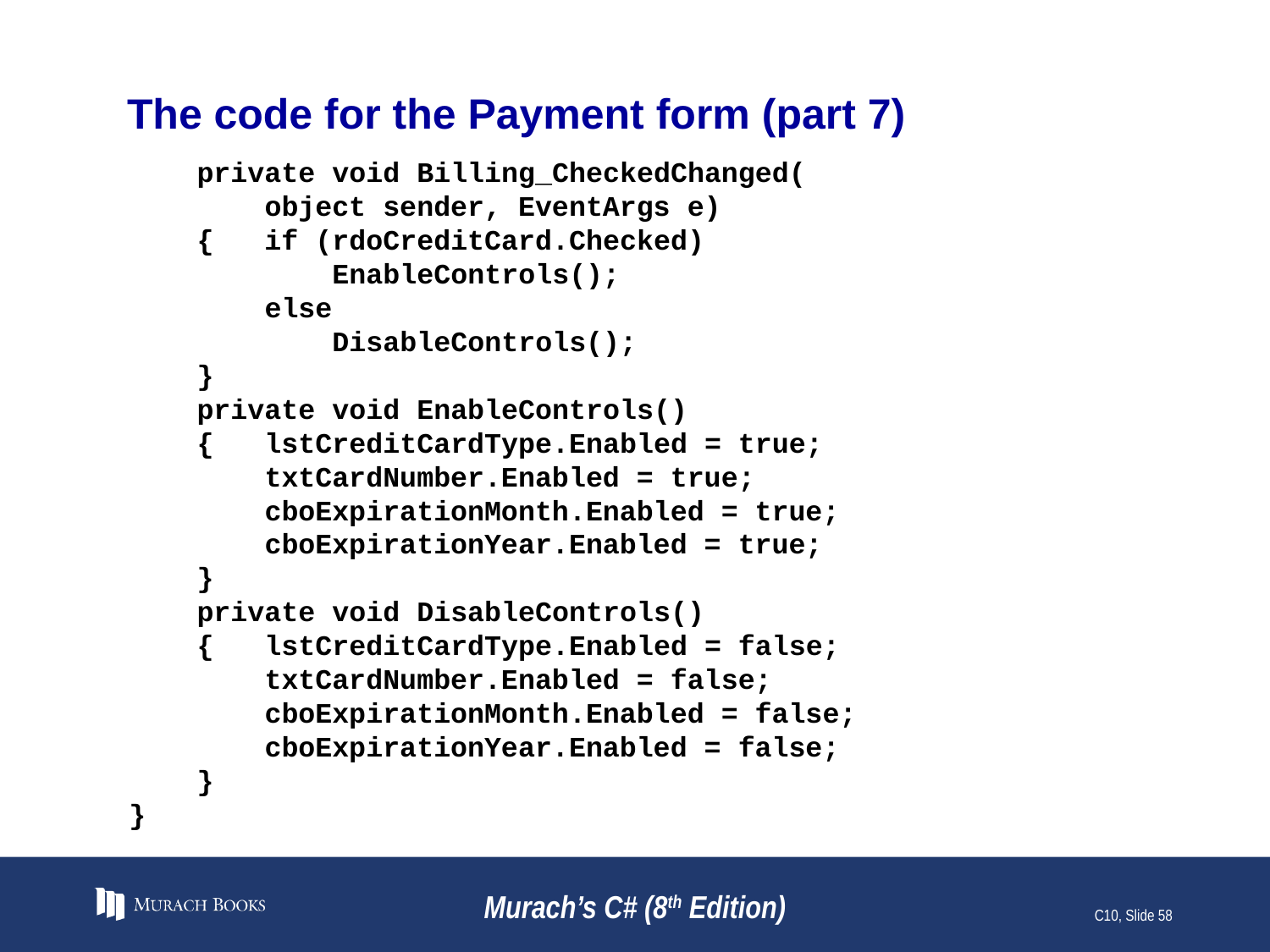

# The code for the Payment form (part 7)
    private void Billing_CheckedChanged(
        object sender, EventArgs e)
    {   if (rdoCreditCard.Checked)
            EnableControls();
        else
            DisableControls();
    }
    private void EnableControls()
    {   lstCreditCardType.Enabled = true;
        txtCardNumber.Enabled = true;
        cboExpirationMonth.Enabled = true;
        cboExpirationYear.Enabled = true;
    }
    private void DisableControls()
    {   lstCreditCardType.Enabled = false;
        txtCardNumber.Enabled = false;
        cboExpirationMonth.Enabled = false;
        cboExpirationYear.Enabled = false;
    }
}

Murach’s C# (8th Edition)

C10, Slide 58